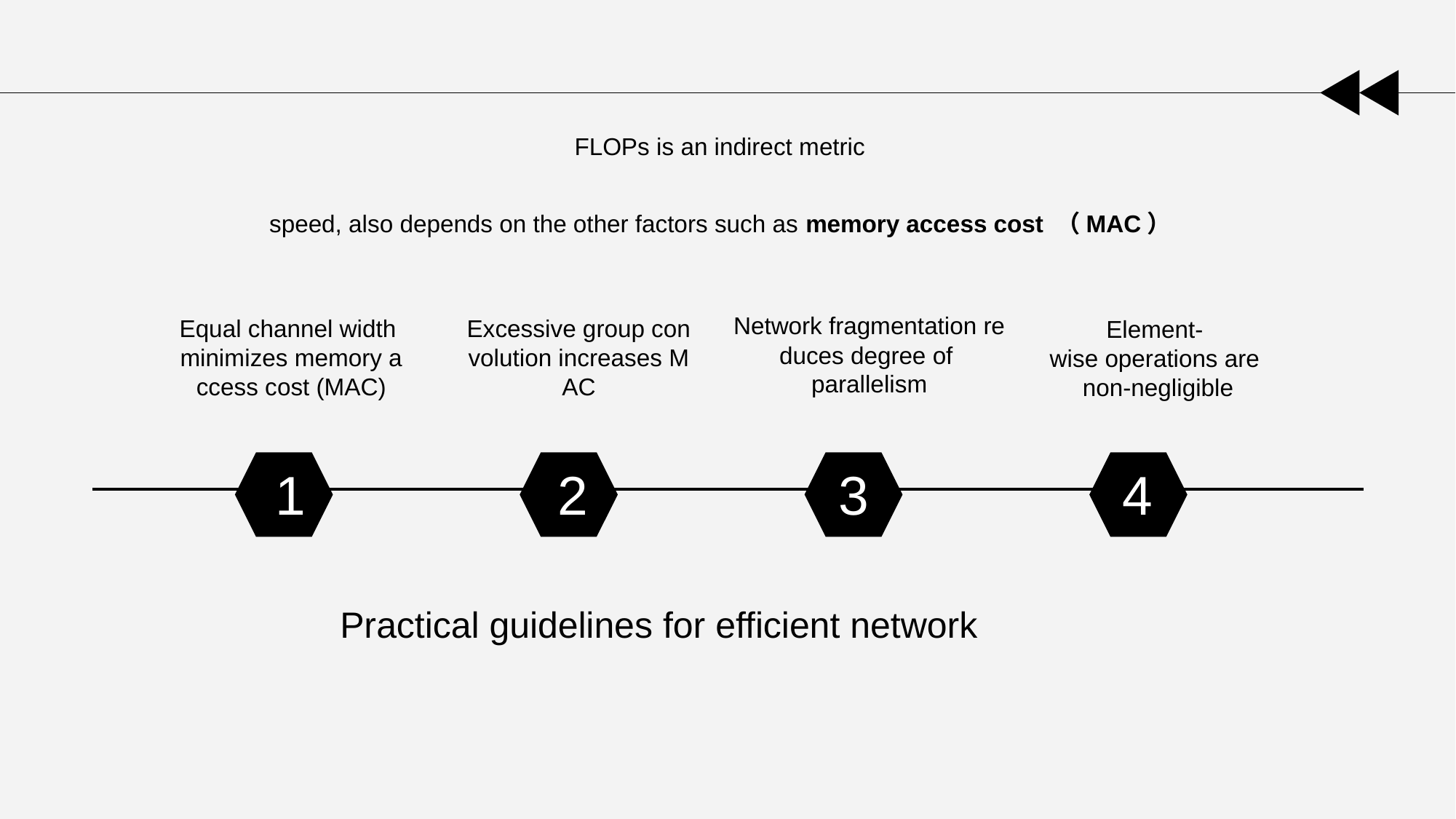

FLOPs is an indirect metric
speed, also depends on the other factors such as memory access cost （MAC）
Network fragmentation reduces degree of
parallelism
Equal channel width minimizes memory access cost (MAC)
Excessive group convolution increases MAC
Element-wise operations are non-negligible

1

2

3

4
Practical guidelines for efficient network